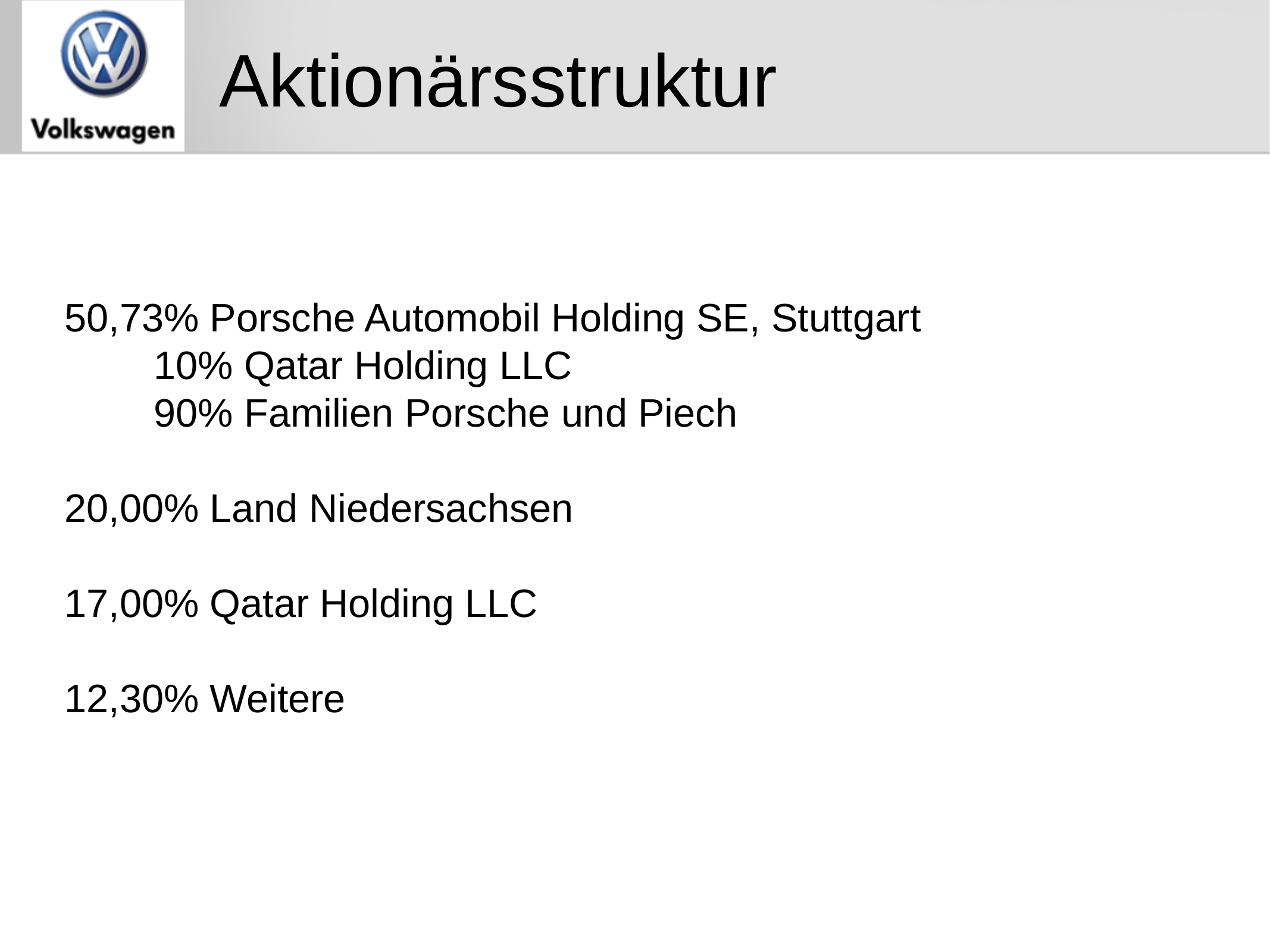

# Aktionärsstruktur
50,73% Porsche Automobil Holding SE, Stuttgart
	10% Qatar Holding LLC
	90% Familien Porsche und Piech

20,00% Land Niedersachsen

17,00% Qatar Holding LLC

12,30% Weitere